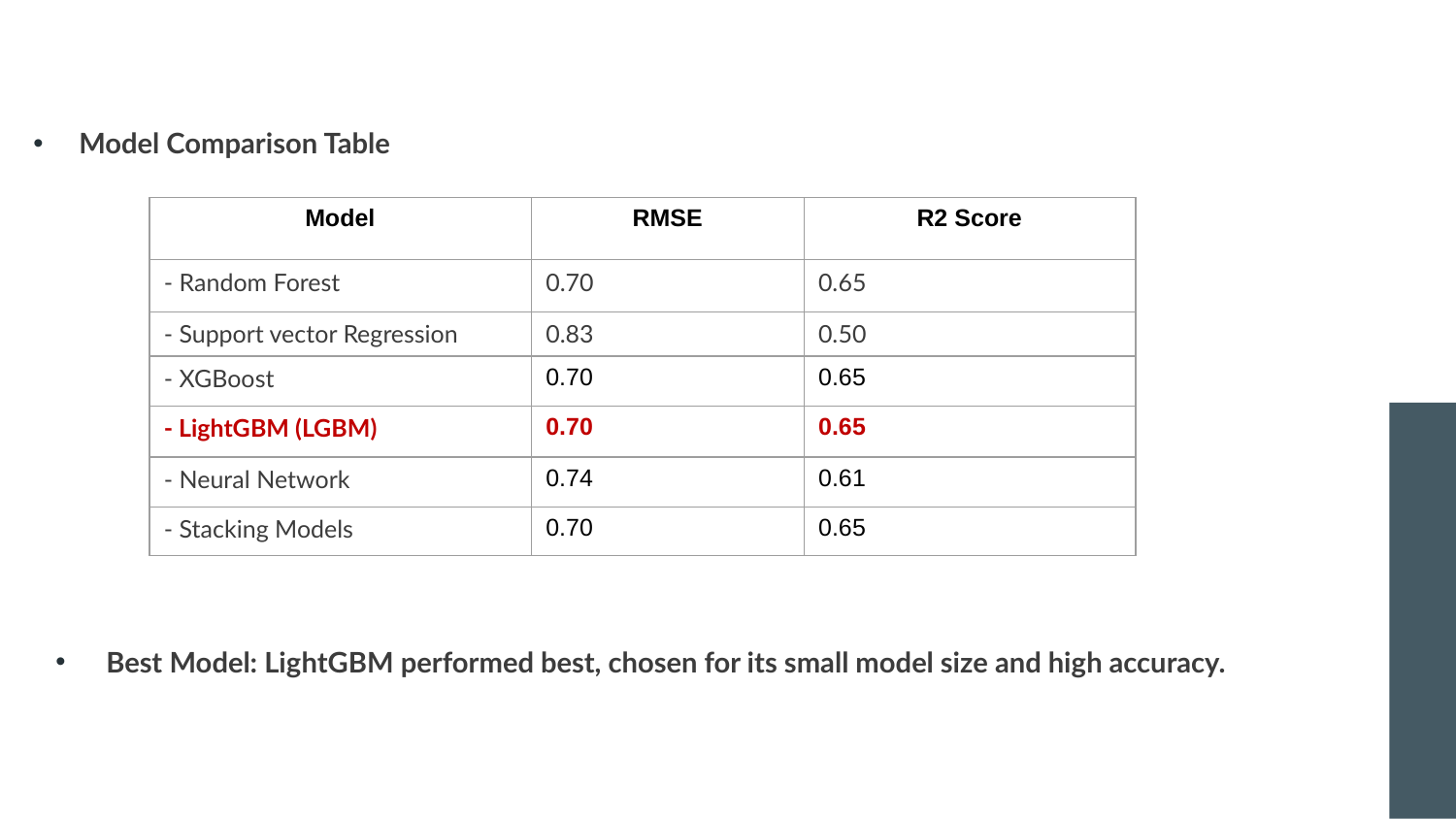

Model Comparison Table

Best Model: LightGBM performed best, chosen for its small model size and high accuracy.

| Model | RMSE | R2 Score |
| --- | --- | --- |
| - Random Forest | 0.70 | 0.65 |
| - Support vector Regression | 0.83 | 0.50 |
| - XGBoost | 0.70 | 0.65 |
| - LightGBM (LGBM) | 0.70 | 0.65 |
| - Neural Network | 0.74 | 0.61 |
| - Stacking Models | 0.70 | 0.65 |